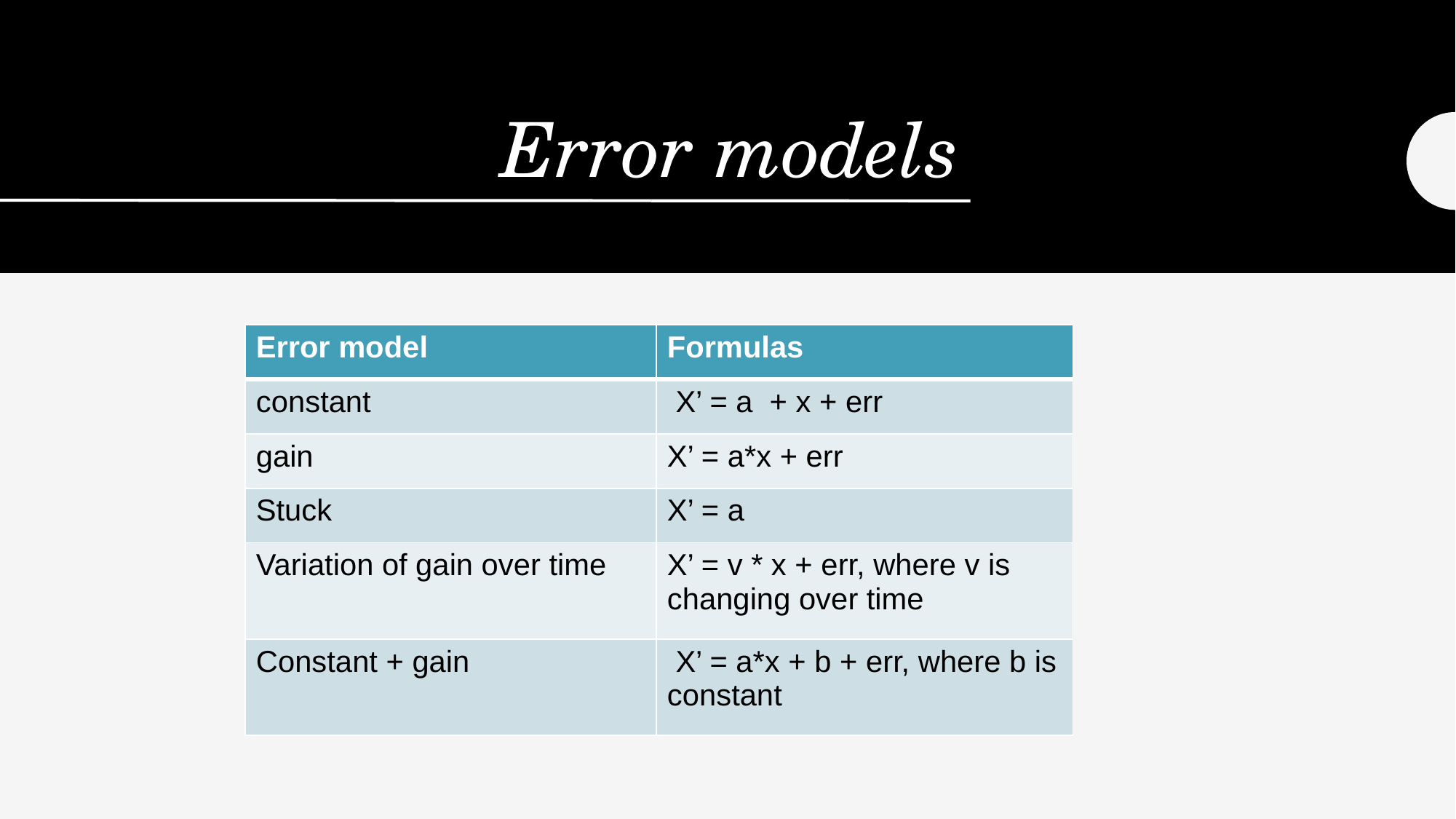

# Error models

| Error model | Formulas |
| --- | --- |
| constant | X’ = a + x + err |
| gain | X’ = a\*x + err |
| Stuck | X’ = a |
| Variation of gain over time | X’ = v \* x + err, where v is changing over time |
| Constant + gain | X’ = a\*x + b + err, where b is constant |